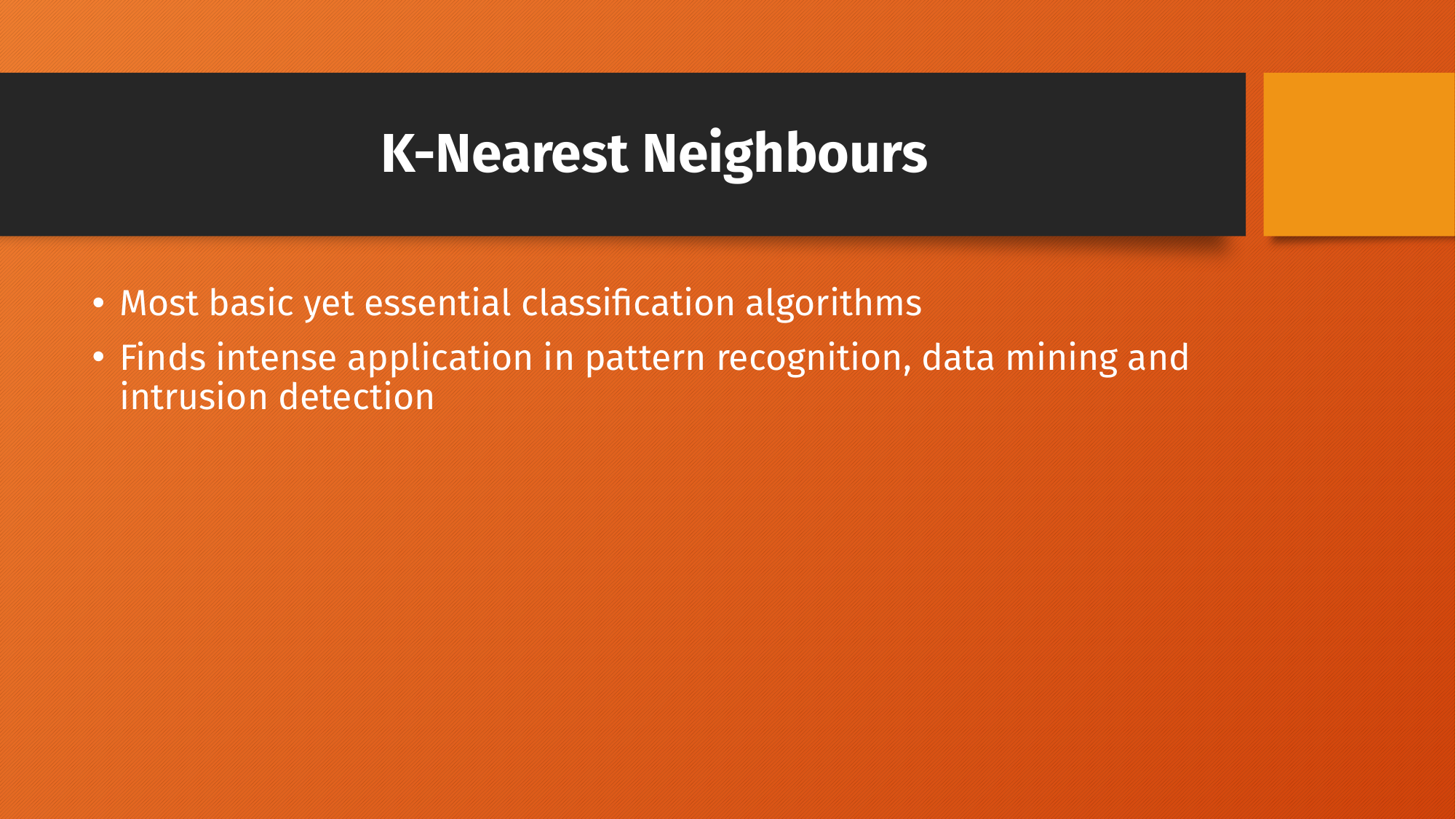

# K-Nearest Neighbours
Most basic yet essential classification algorithms
Finds intense application in pattern recognition, data mining and intrusion detection